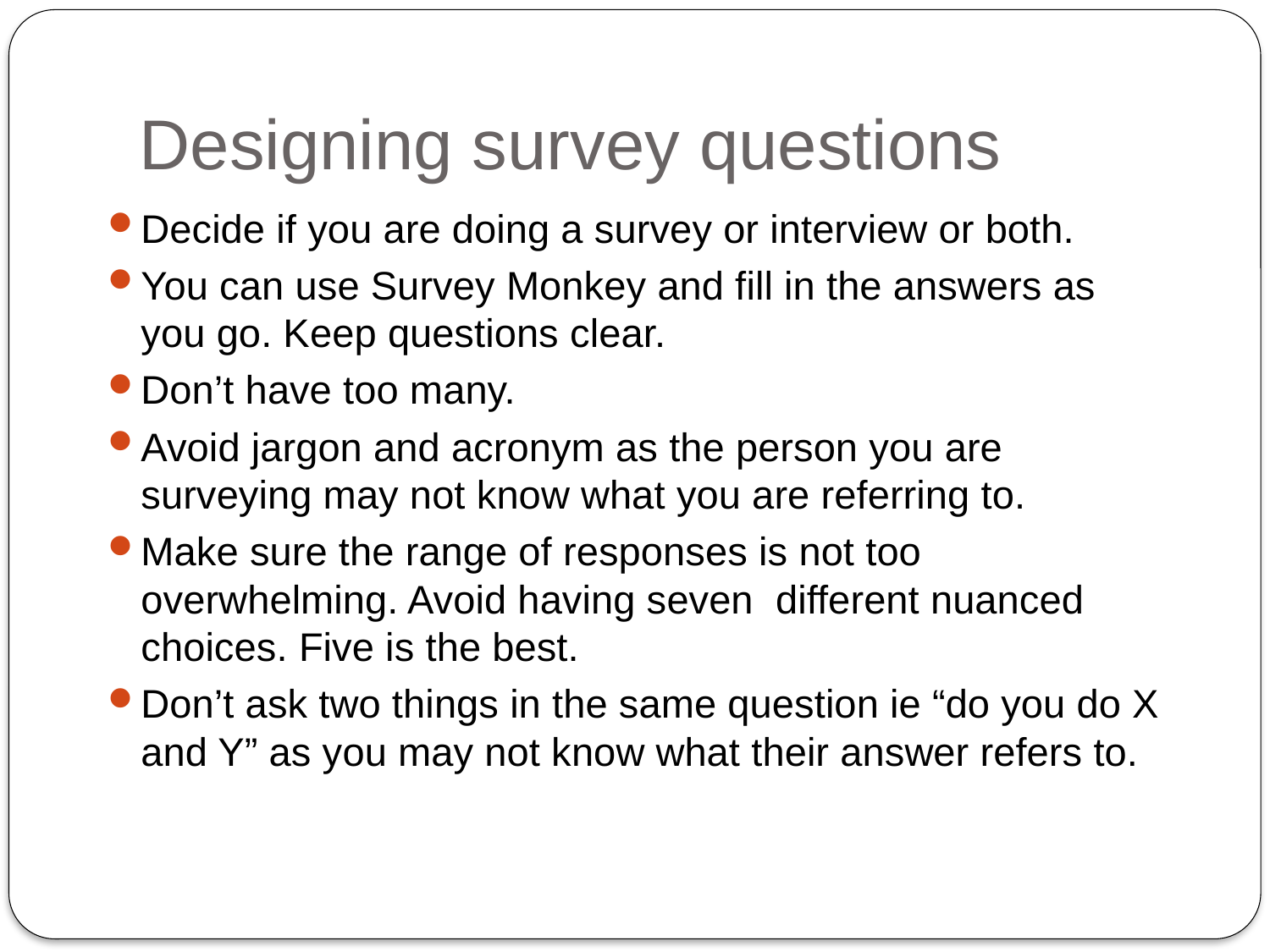

# Designing survey questions
Decide if you are doing a survey or interview or both.
You can use Survey Monkey and fill in the answers as you go. Keep questions clear.
Don’t have too many.
Avoid jargon and acronym as the person you are surveying may not know what you are referring to.
Make sure the range of responses is not too overwhelming. Avoid having seven  different nuanced choices. Five is the best.
Don’t ask two things in the same question ie “do you do X and Y” as you may not know what their answer refers to.